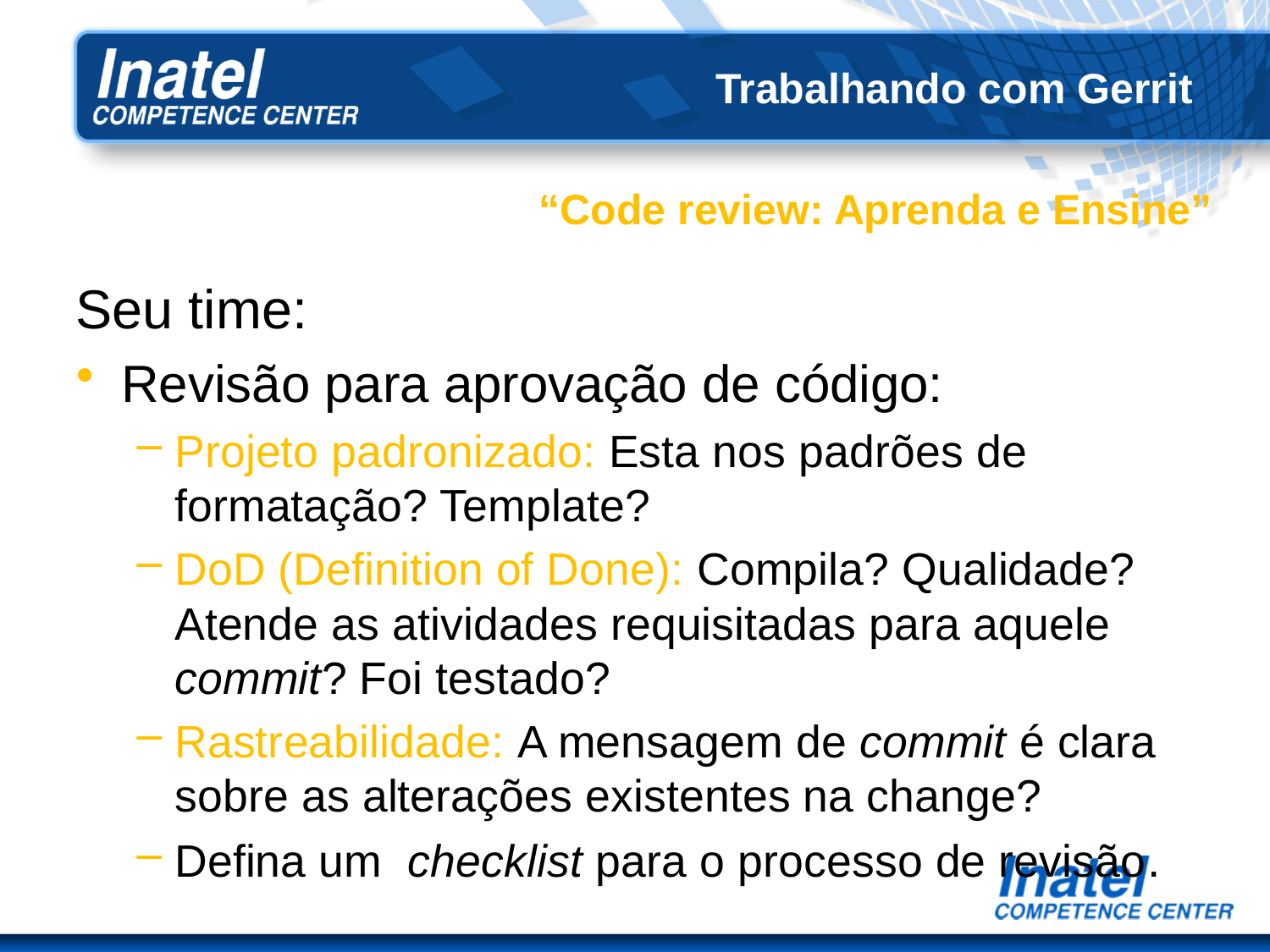

# Trabalhando com Gerrit
“Code review: Aprenda e Ensine”
Seu time:
Revisão para aprovação de código:
Projeto padronizado: Esta nos padrões de formatação? Template?
DoD (Definition of Done): Compila? Qualidade? Atende as atividades requisitadas para aquele commit? Foi testado?
Rastreabilidade: A mensagem de commit é clara sobre as alterações existentes na change?
Defina um  checklist para o processo de revisão.